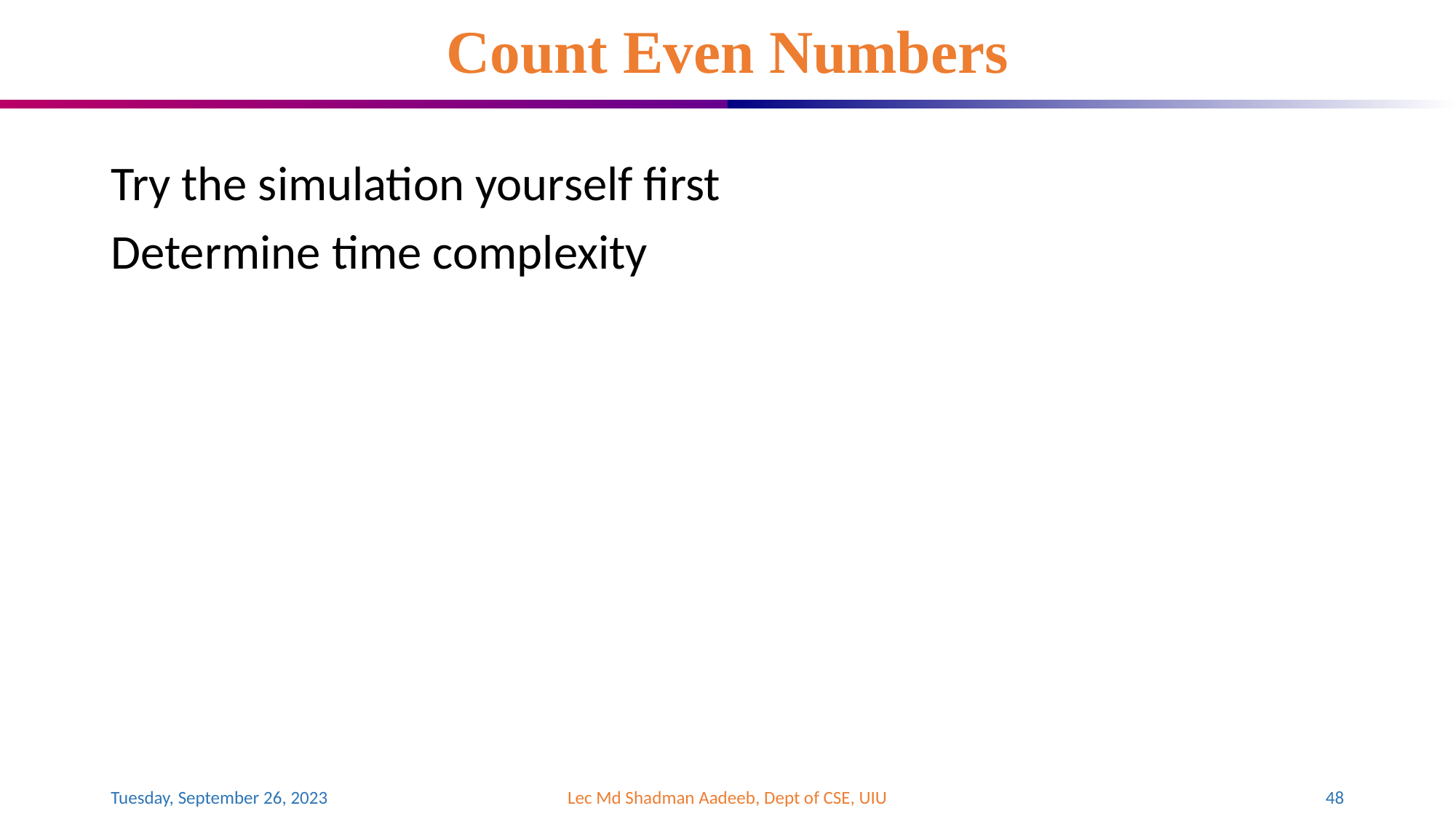

# Count Even Numbers
Try the simulation yourself first
Determine time complexity
Tuesday, September 26, 2023
Lec Md Shadman Aadeeb, Dept of CSE, UIU
48